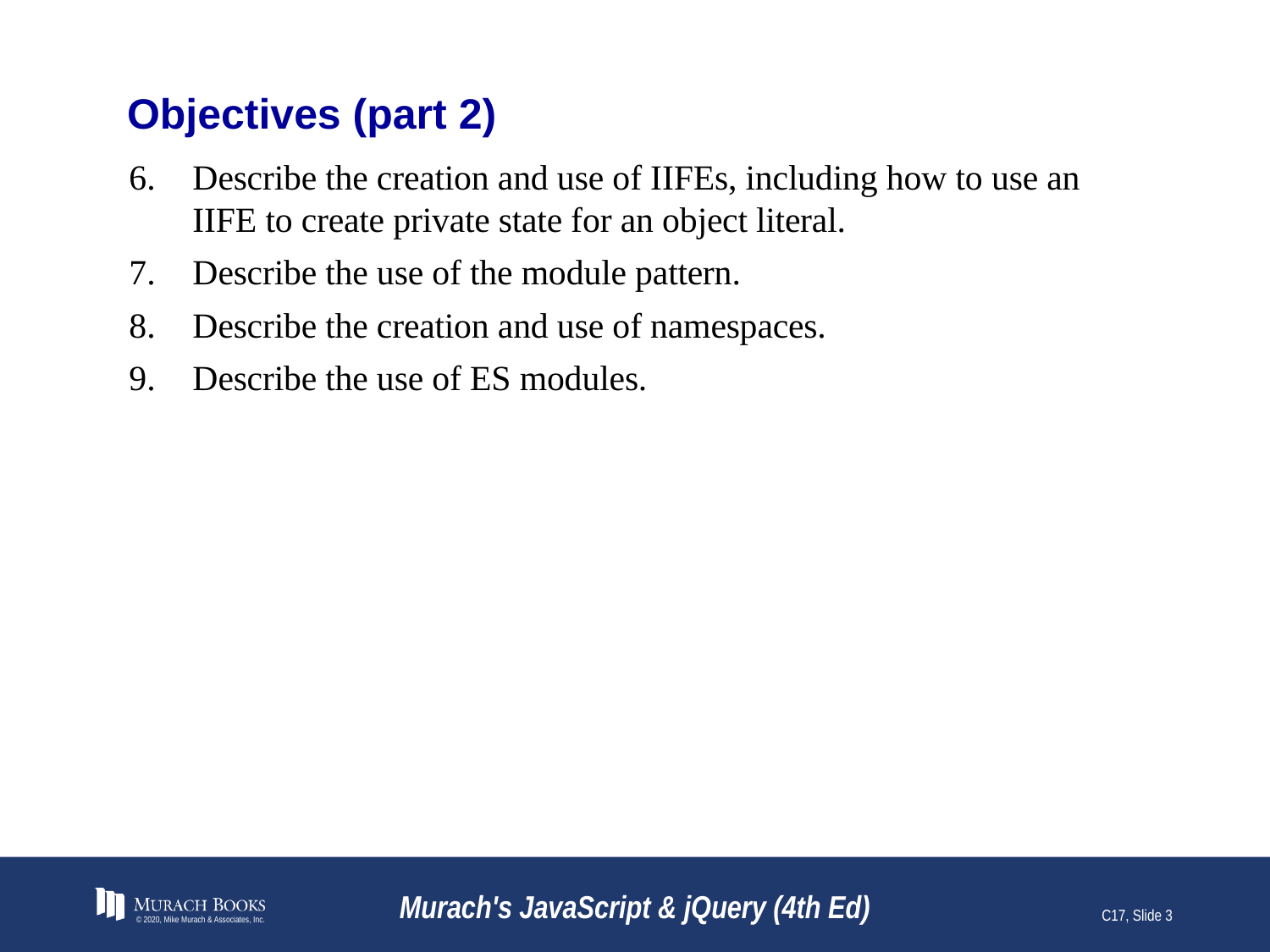

# Objectives (part 2)
Describe the creation and use of IIFEs, including how to use an IIFE to create private state for an object literal.
Describe the use of the module pattern.
Describe the creation and use of namespaces.
Describe the use of ES modules.

© 2020, Mike Murach & Associates, Inc.
Murach's JavaScript & jQuery (4th Ed)

C17, Slide 3